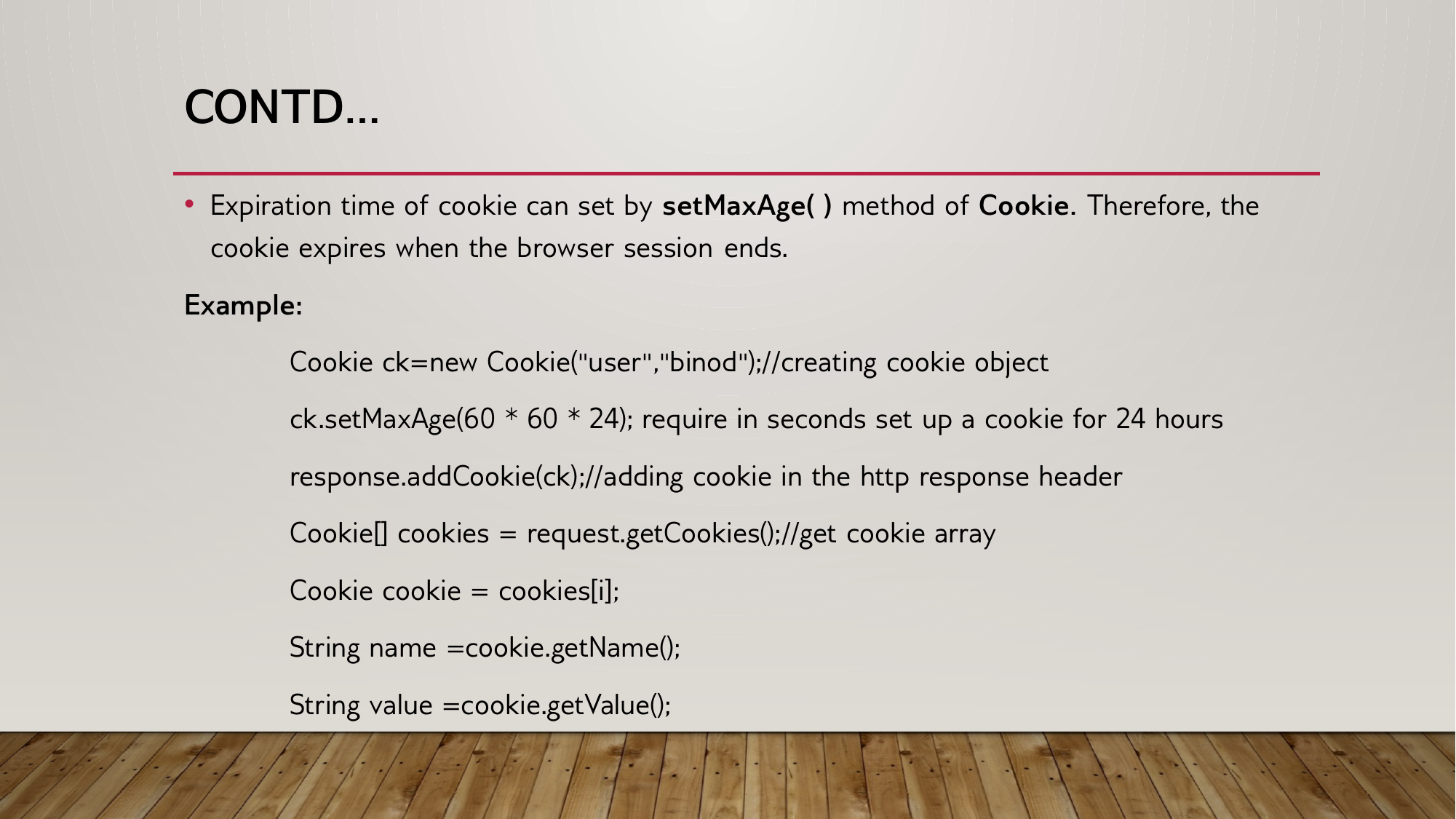

# Contd…
Expiration time of cookie can set by setMaxAge( ) method of Cookie. Therefore, the cookie expires when the browser session ends.
Example:
	Cookie ck=new Cookie("user","binod");//creating cookie object
	ck.setMaxAge(60 * 60 * 24); require in seconds set up a cookie for 24 hours
	response.addCookie(ck);//adding cookie in the http response header
	Cookie[] cookies = request.getCookies();//get cookie array
	Cookie cookie = cookies[i];
	String name =cookie.getName();
	String value =cookie.getValue();